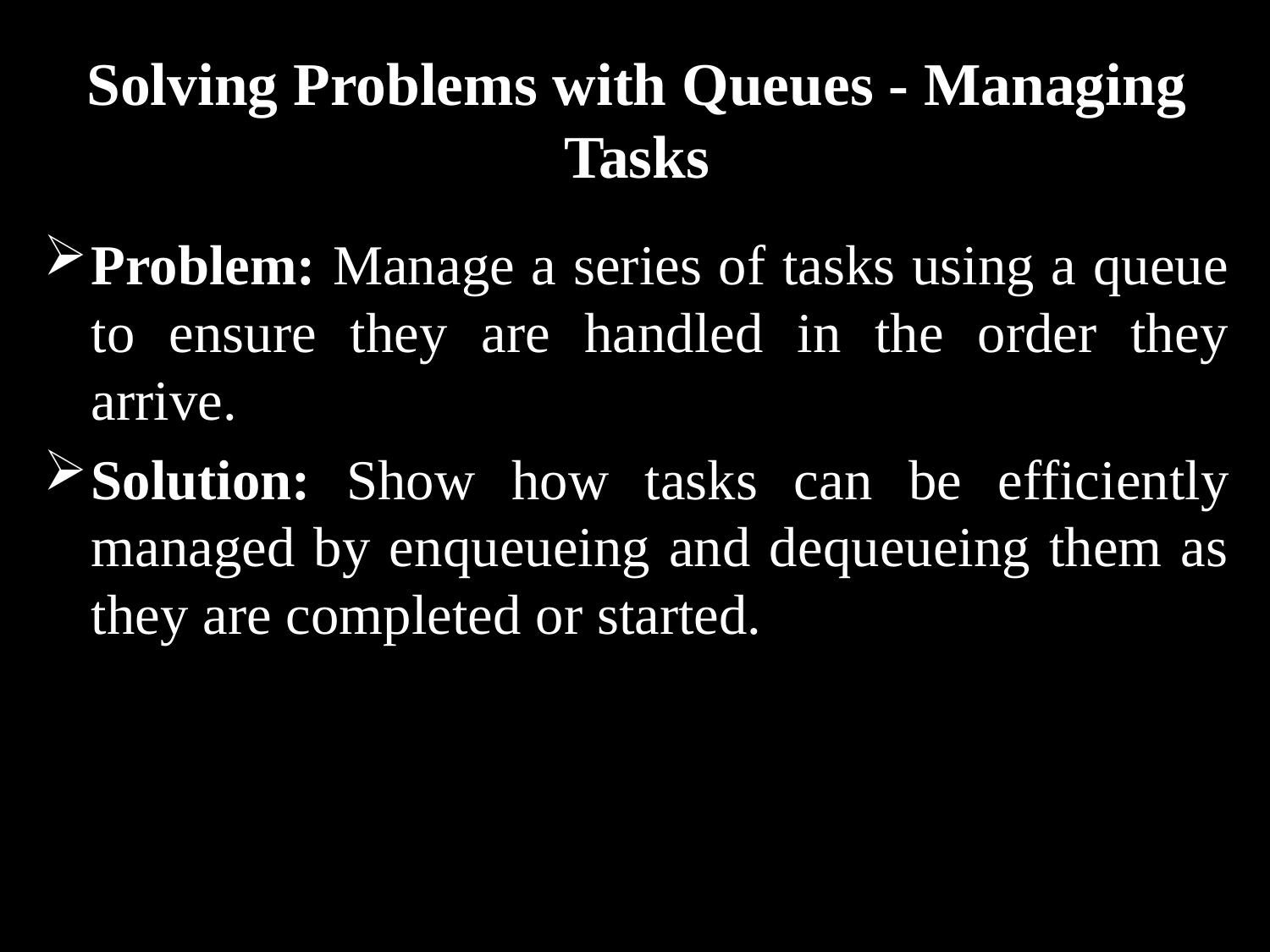

# Solving Problems with Queues - Managing Tasks
Problem: Manage a series of tasks using a queue to ensure they are handled in the order they arrive.
Solution: Show how tasks can be efficiently managed by enqueueing and dequeueing them as they are completed or started.